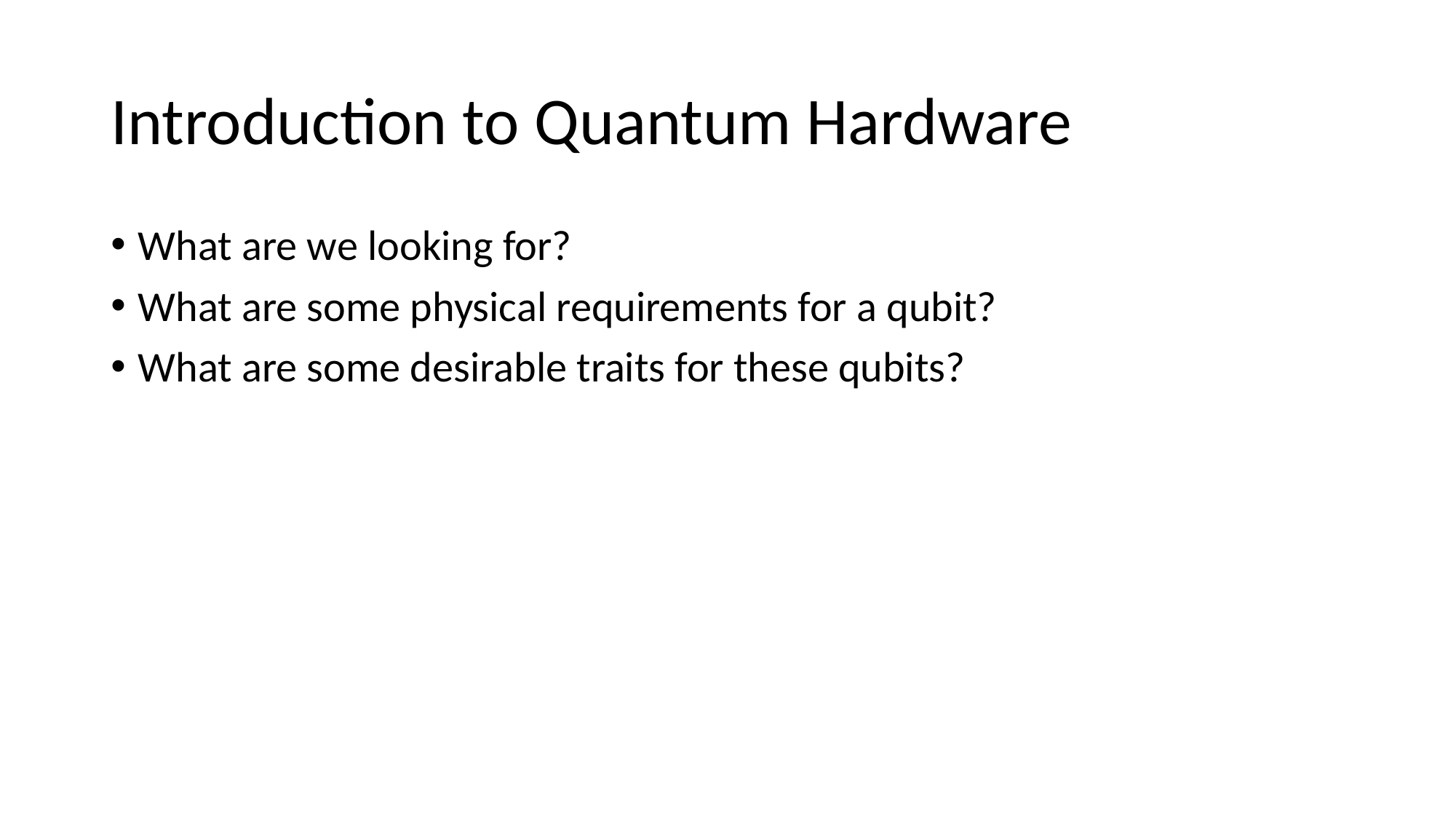

# Introduction to Quantum Hardware
What are we looking for?
What are some physical requirements for a qubit?
What are some desirable traits for these qubits?